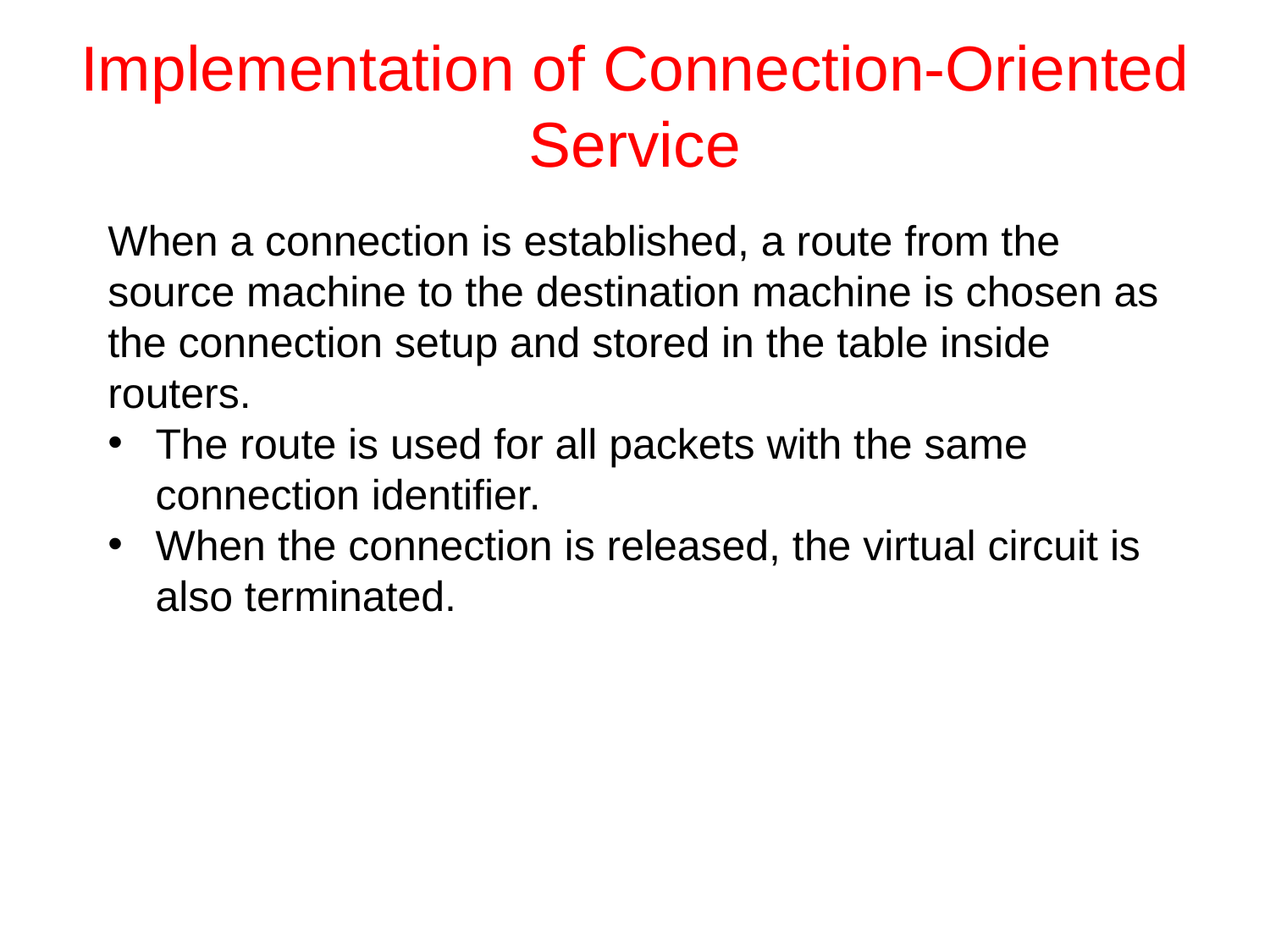

# Implementation of Connection-Oriented Service
When a connection is established, a route from the source machine to the destination machine is chosen as the connection setup and stored in the table inside routers.
The route is used for all packets with the same connection identifier.
When the connection is released, the virtual circuit is also terminated.